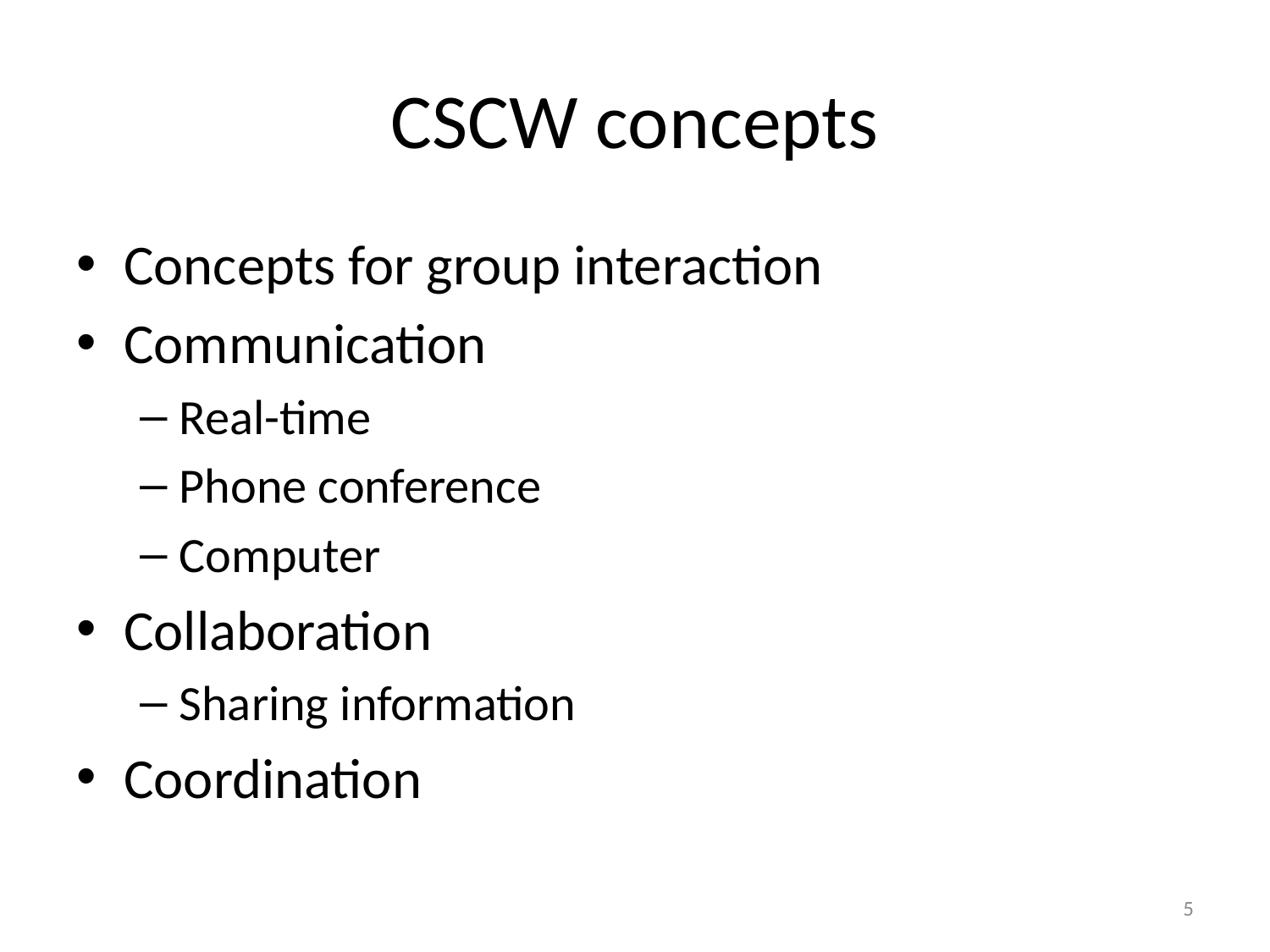

# CSCW concepts
Concepts for group interaction
Communication
Real-time
Phone conference
Computer
Collaboration
Sharing information
Coordination

5